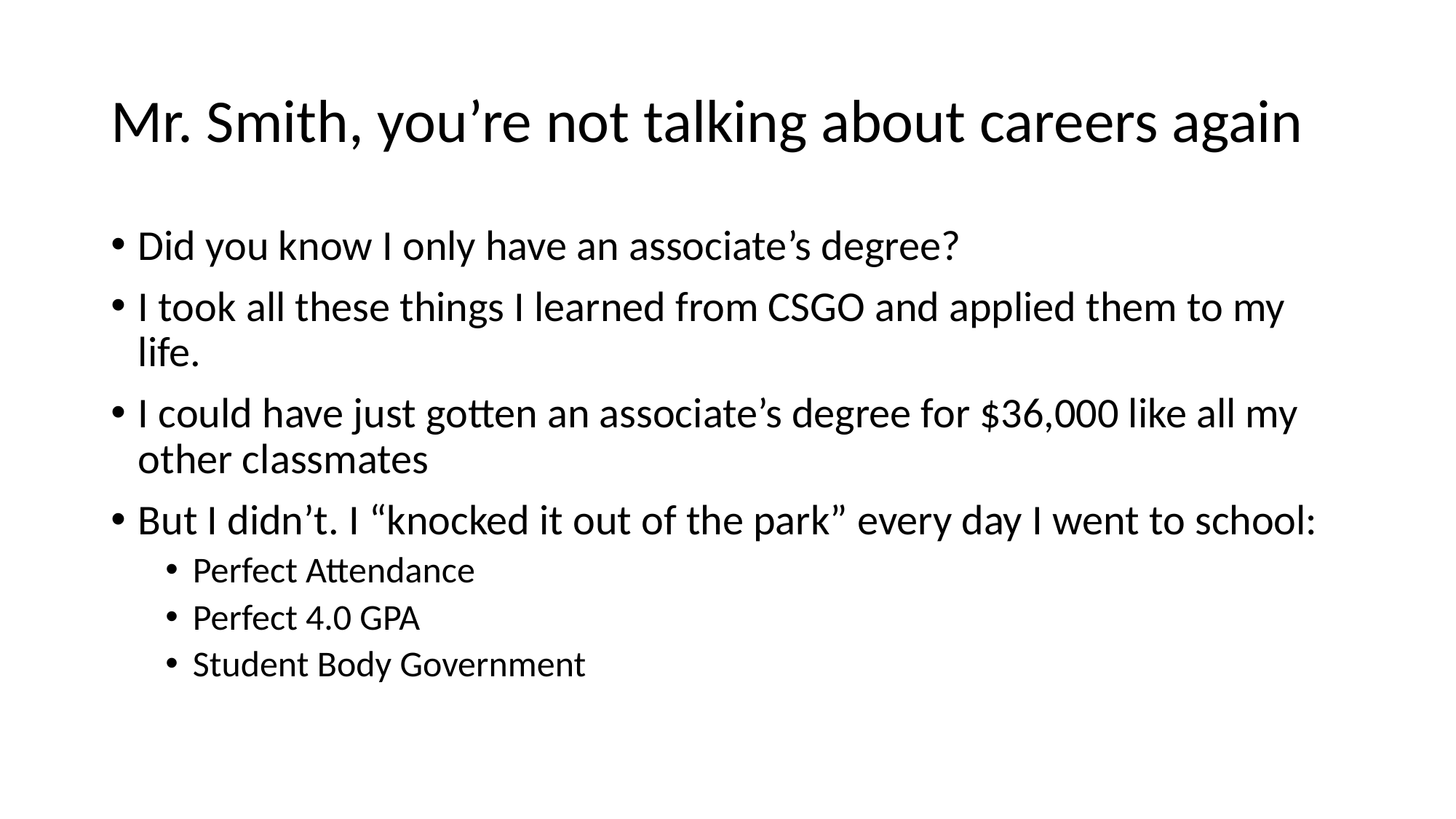

# Mr. Smith, you’re not talking about careers again
Did you know I only have an associate’s degree?
I took all these things I learned from CSGO and applied them to my life.
I could have just gotten an associate’s degree for $36,000 like all my other classmates
But I didn’t. I “knocked it out of the park” every day I went to school:
Perfect Attendance
Perfect 4.0 GPA
Student Body Government